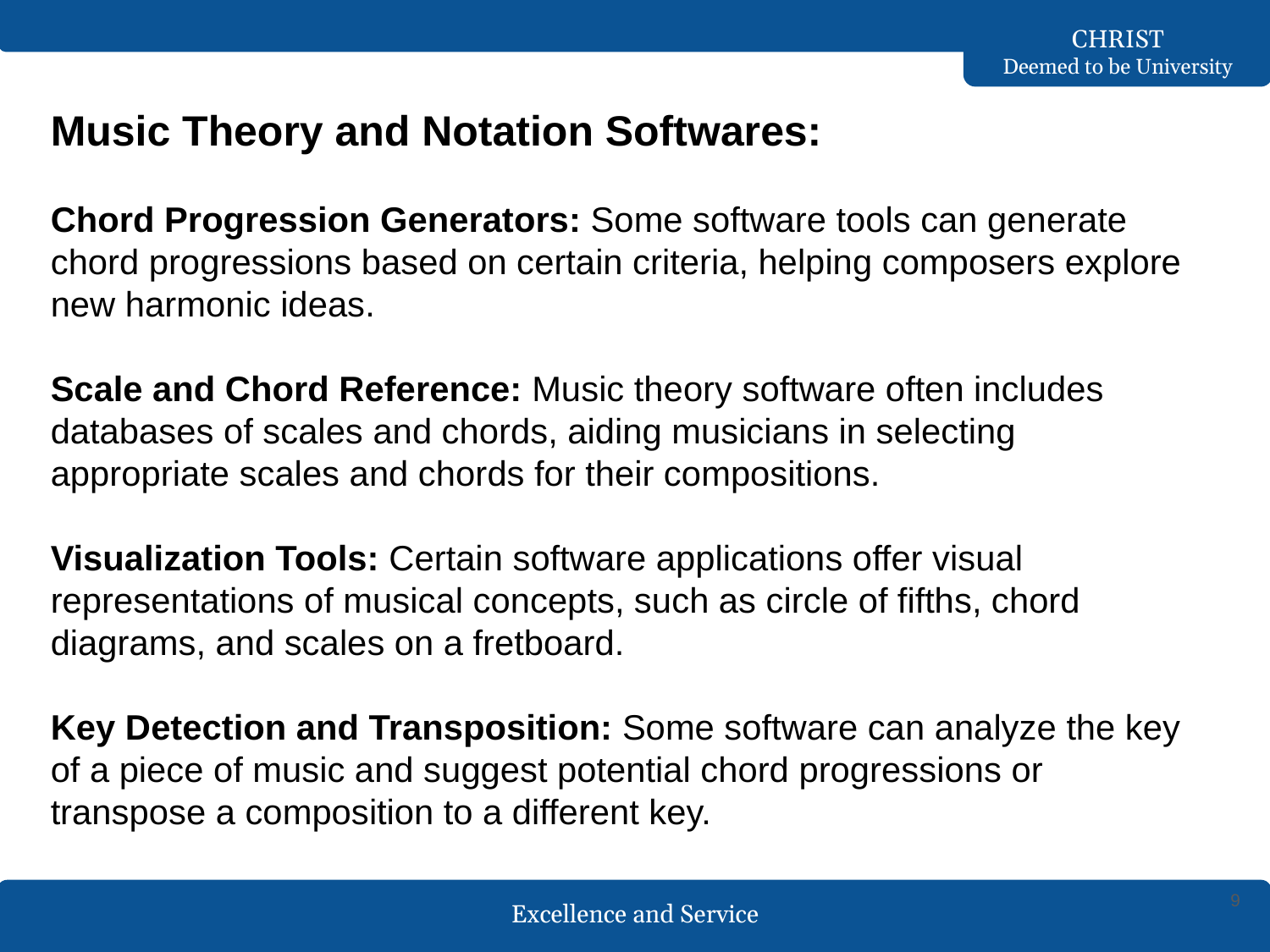

Music Theory and Notation Softwares:

Chord Progression Generators: Some software tools can generate chord progressions based on certain criteria, helping composers explore new harmonic ideas.

Scale and Chord Reference: Music theory software often includes databases of scales and chords, aiding musicians in selecting appropriate scales and chords for their compositions.

Visualization Tools: Certain software applications offer visual representations of musical concepts, such as circle of fifths, chord diagrams, and scales on a fretboard.

Key Detection and Transposition: Some software can analyze the key of a piece of music and suggest potential chord progressions or transpose a composition to a different key.
9